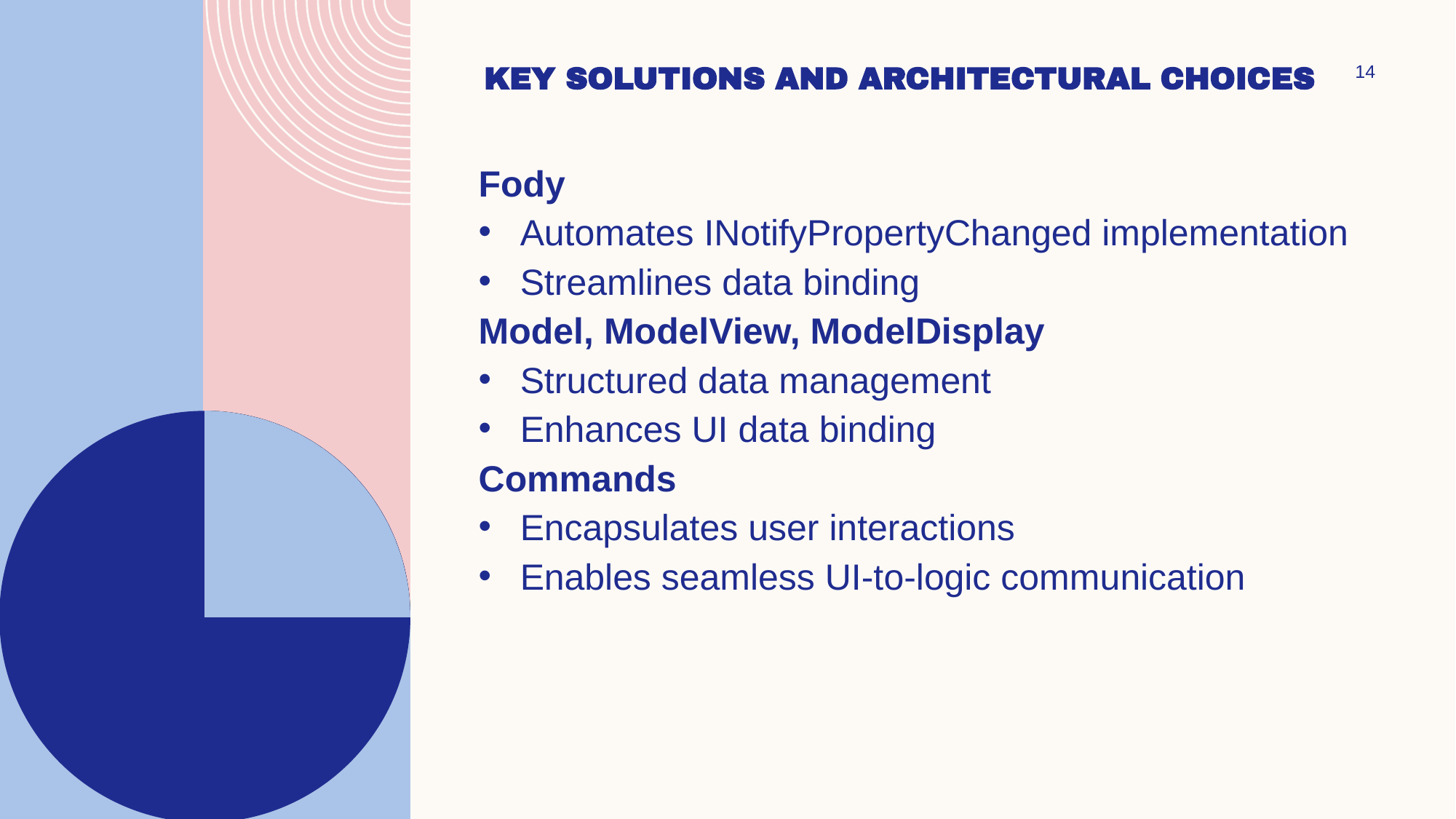

# Key Solutions and Architectural Choices
14
Fody
Automates INotifyPropertyChanged implementation
Streamlines data binding
Model, ModelView, ModelDisplay
Structured data management
Enhances UI data binding
Commands
Encapsulates user interactions
Enables seamless UI-to-logic communication